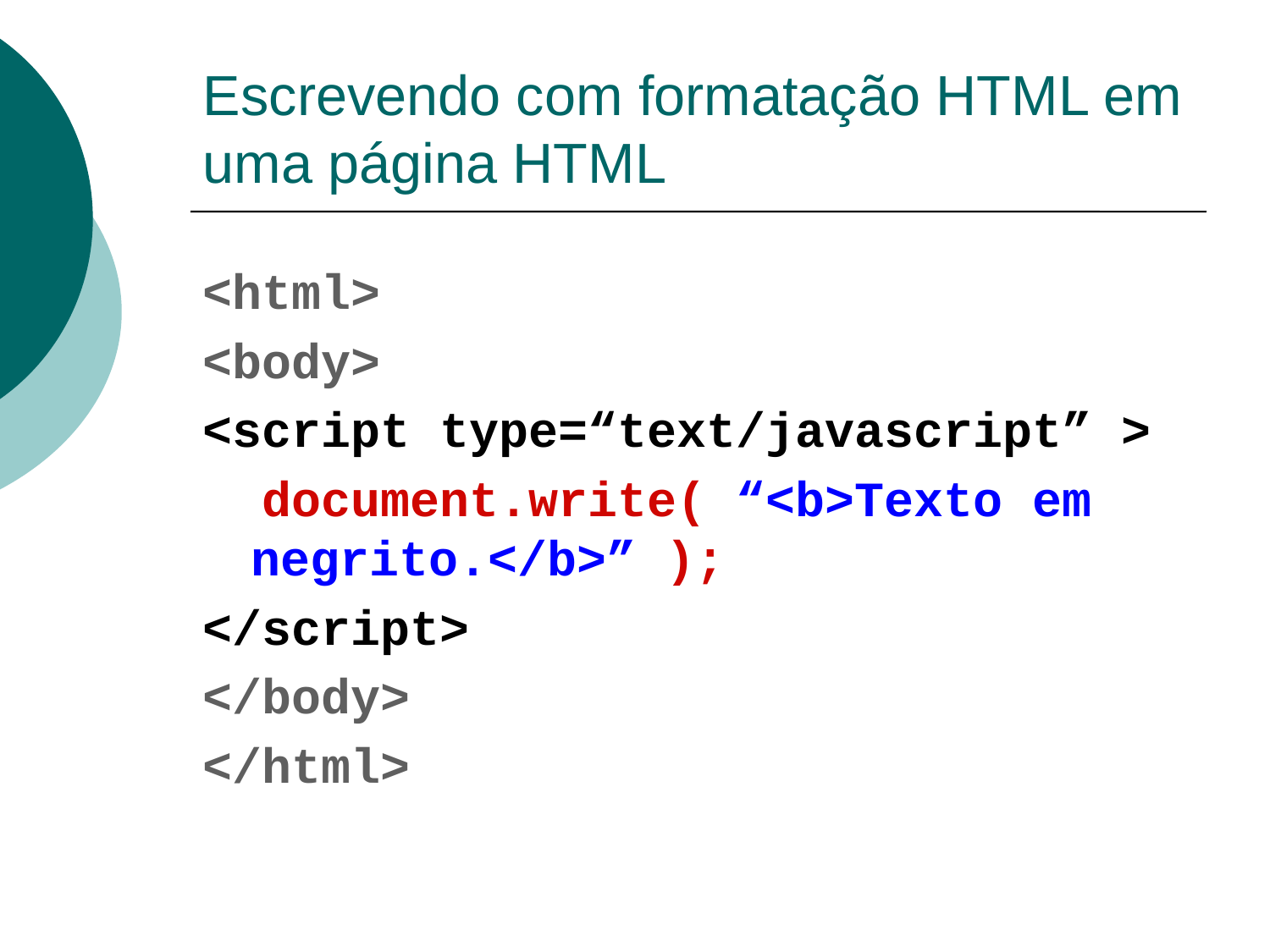

# Escrevendo com formatação HTML em uma página HTML
<html>
<body>
<script type=“text/javascript” >
  document.write( “<b>Texto em negrito.</b>” );
</script>
</body>
</html>